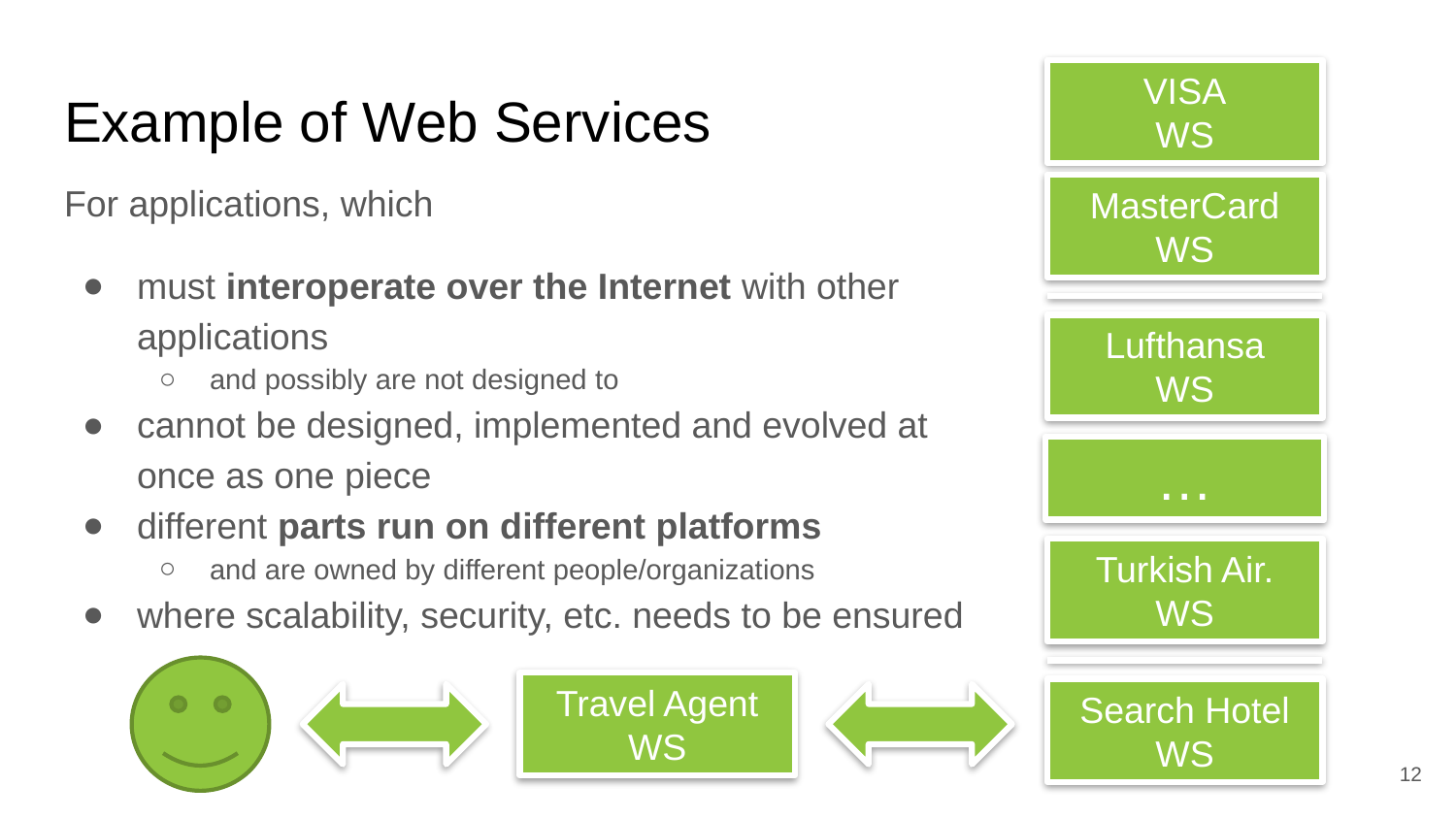

VISA
WS
MasterCard
WS
# Example of Web Services
For applications, which
must interoperate over the Internet with other applications
and possibly are not designed to
cannot be designed, implemented and evolved at once as one piece
different parts run on different platforms
and are owned by different people/organizations
where scalability, security, etc. needs to be ensured
Lufthansa
WS
…
Turkish Air.
WS

Travel Agent
WS
Search Hotel
WS

12